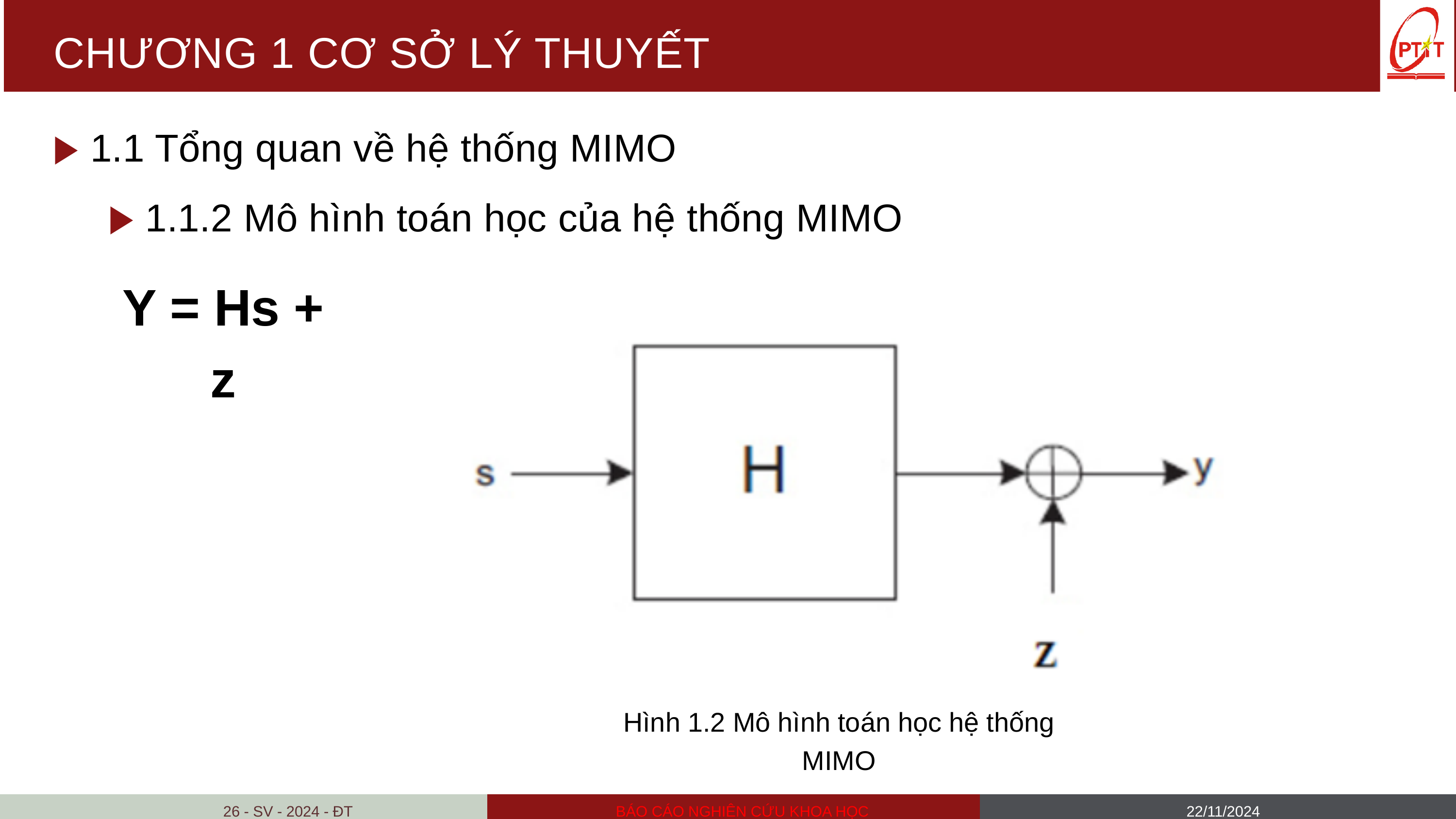

CHƯƠNG 1 CƠ SỞ LÝ THUYẾT
▶ 1.1 Tổng quan về hệ thống MIMO
     ▶ 1.1.2 Mô hình toán học của hệ thống MIMO
Y = Hs + z

Hình 1.2 Mô hình toán học hệ thống MIMO

26 - SV - 2024 - ĐT
BÁO CÁO NGHIÊN CỨU KHOA HỌC
15/11/2024
15/11/2024
22/11/2024
15/11/2024